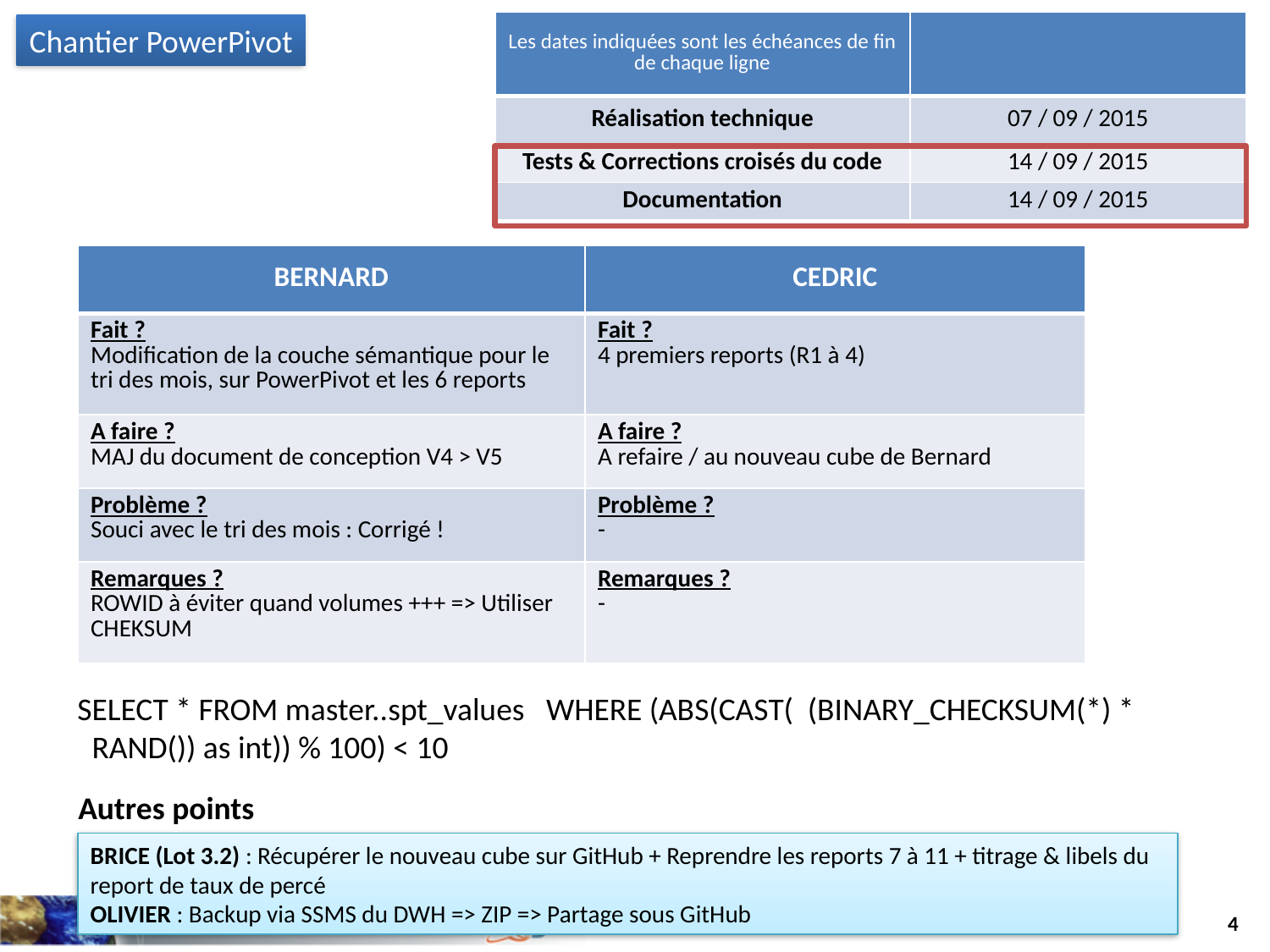

| Les dates indiquées sont les échéances de fin de chaque ligne |  |
| --- | --- |
| Réalisation technique | 07 / 09 / 2015 |
| Tests & Corrections croisés du code | 14 / 09 / 2015 |
| Documentation | 14 / 09 / 2015 |
Chantier PowerPivot

| BERNARD | CEDRIC |
| --- | --- |
| Fait ? Modification de la couche sémantique pour le tri des mois, sur PowerPivot et les 6 reports | Fait ? 4 premiers reports (R1 à 4) |
| A faire ? MAJ du document de conception V4 > V5 | A faire ? A refaire / au nouveau cube de Bernard |
| Problème ? Souci avec le tri des mois : Corrigé ! | Problème ? - |
| Remarques ? ROWID à éviter quand volumes +++ => Utiliser CHEKSUM | Remarques ? - |
SELECT * FROM master..spt_values   WHERE (ABS(CAST(  (BINARY_CHECKSUM(*) *
  RAND()) as int)) % 100) < 10
Autres points
BRICE (Lot 3.2) : Récupérer le nouveau cube sur GitHub + Reprendre les reports 7 à 11 + titrage & libels du report de taux de percé
OLIVIER : Backup via SSMS du DWH => ZIP => Partage sous GitHub